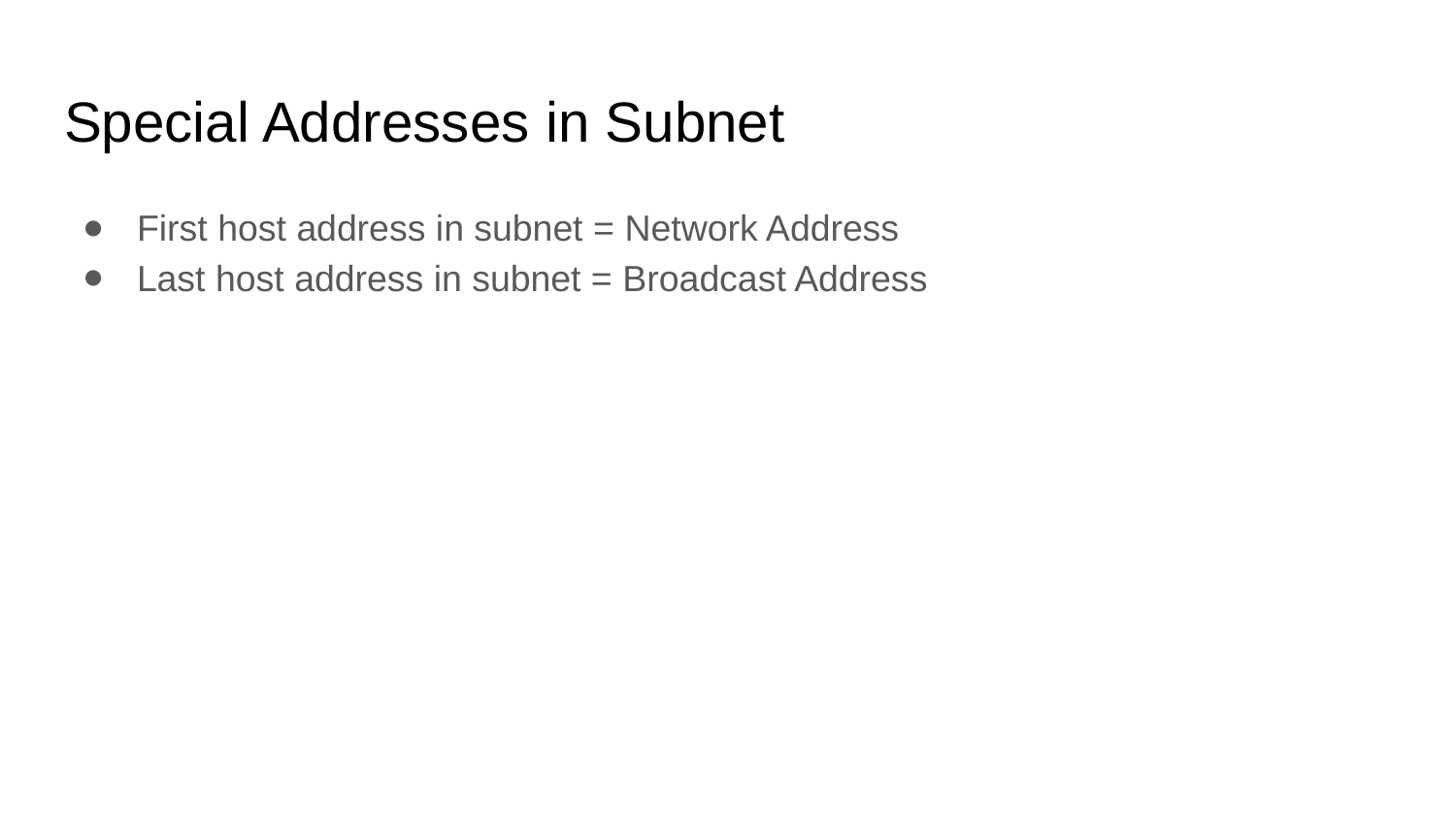

# Special Addresses in Subnet
First host address in subnet = Network Address
Last host address in subnet = Broadcast Address